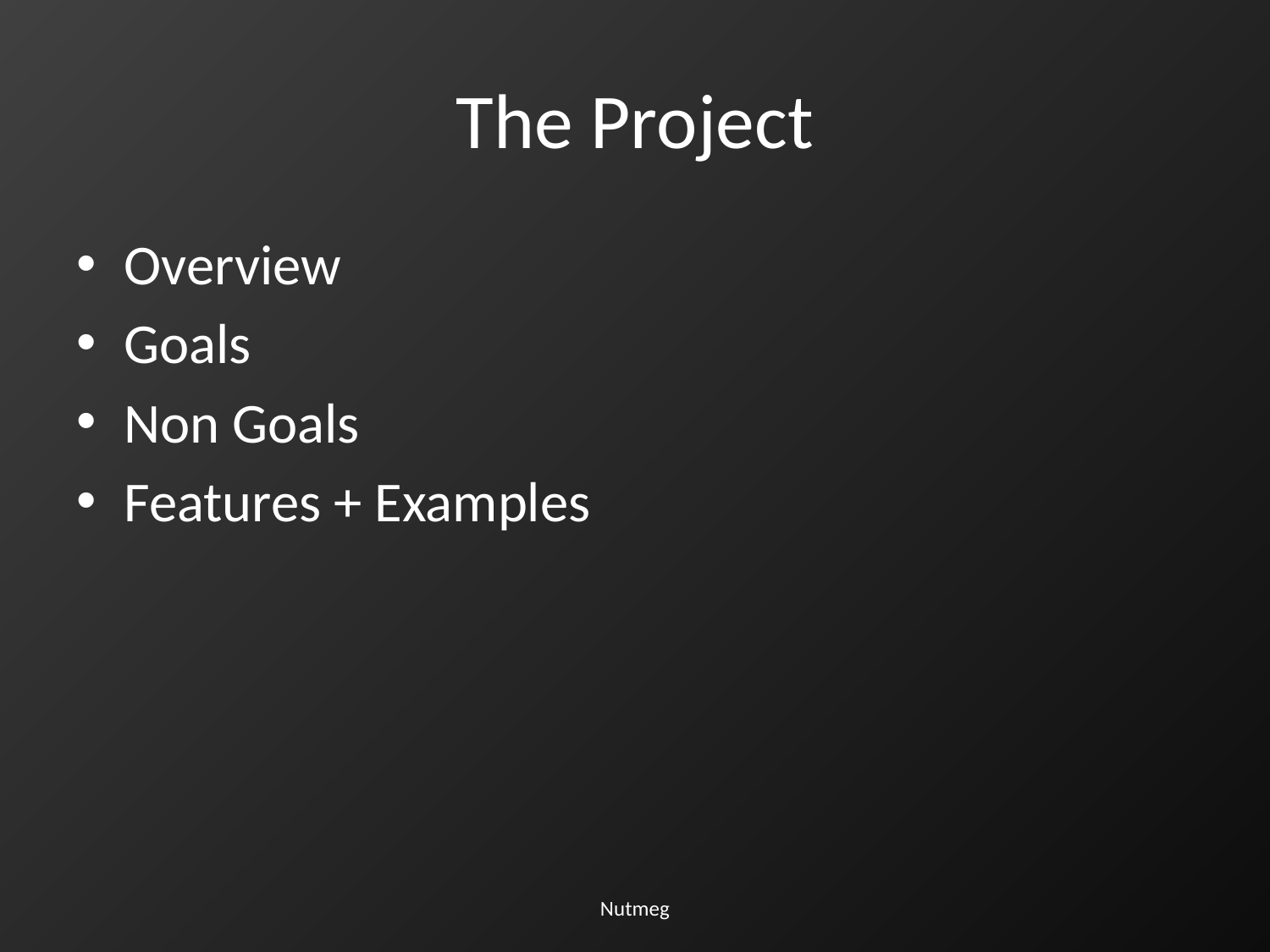

# The Project
Overview
Goals
Non Goals
Features + Examples

Nutmeg